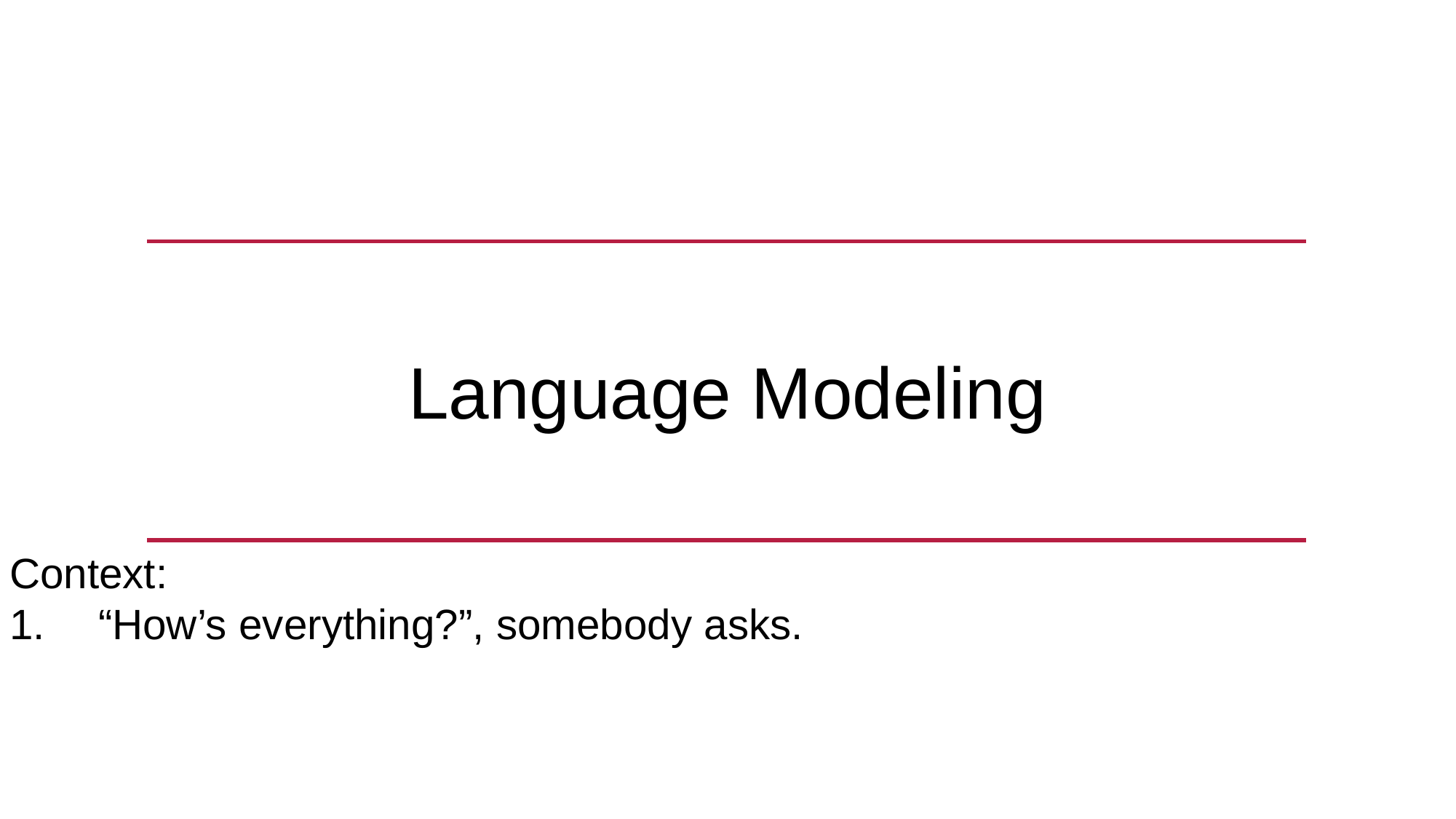

Language Modeling
Context:
“How’s everything?”, somebody asks.